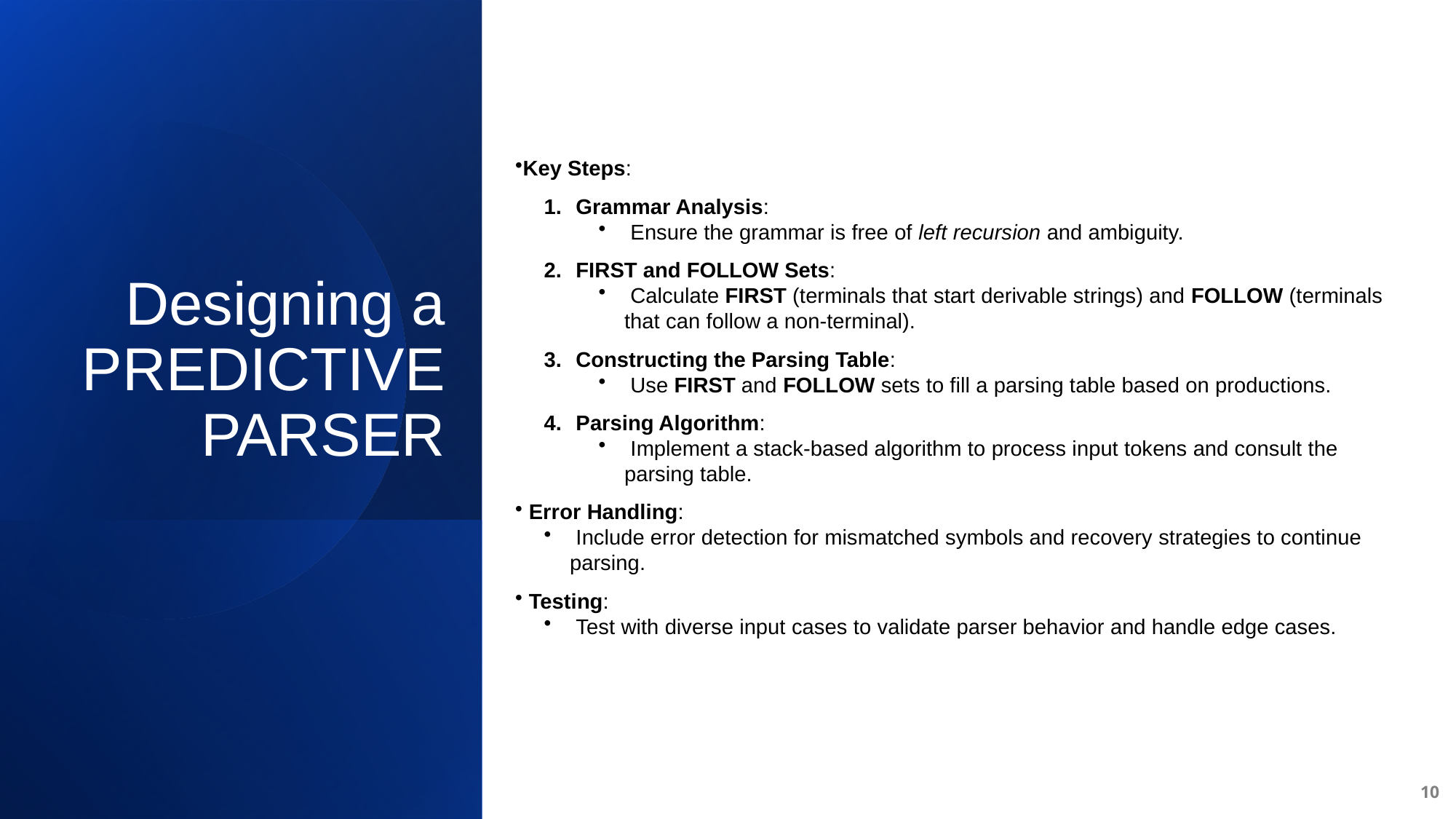

# Designing a PREDICTIVE PARSER

Key Steps:
 Grammar Analysis:
 Ensure the grammar is free of left recursion and ambiguity.
 FIRST and FOLLOW Sets:
 Calculate FIRST (terminals that start derivable strings) and FOLLOW (terminals that can follow a non-terminal).
 Constructing the Parsing Table:
 Use FIRST and FOLLOW sets to fill a parsing table based on productions.
 Parsing Algorithm:
 Implement a stack-based algorithm to process input tokens and consult the parsing table.
 Error Handling:
 Include error detection for mismatched symbols and recovery strategies to continue parsing.
 Testing:
 Test with diverse input cases to validate parser behavior and handle edge cases.

10